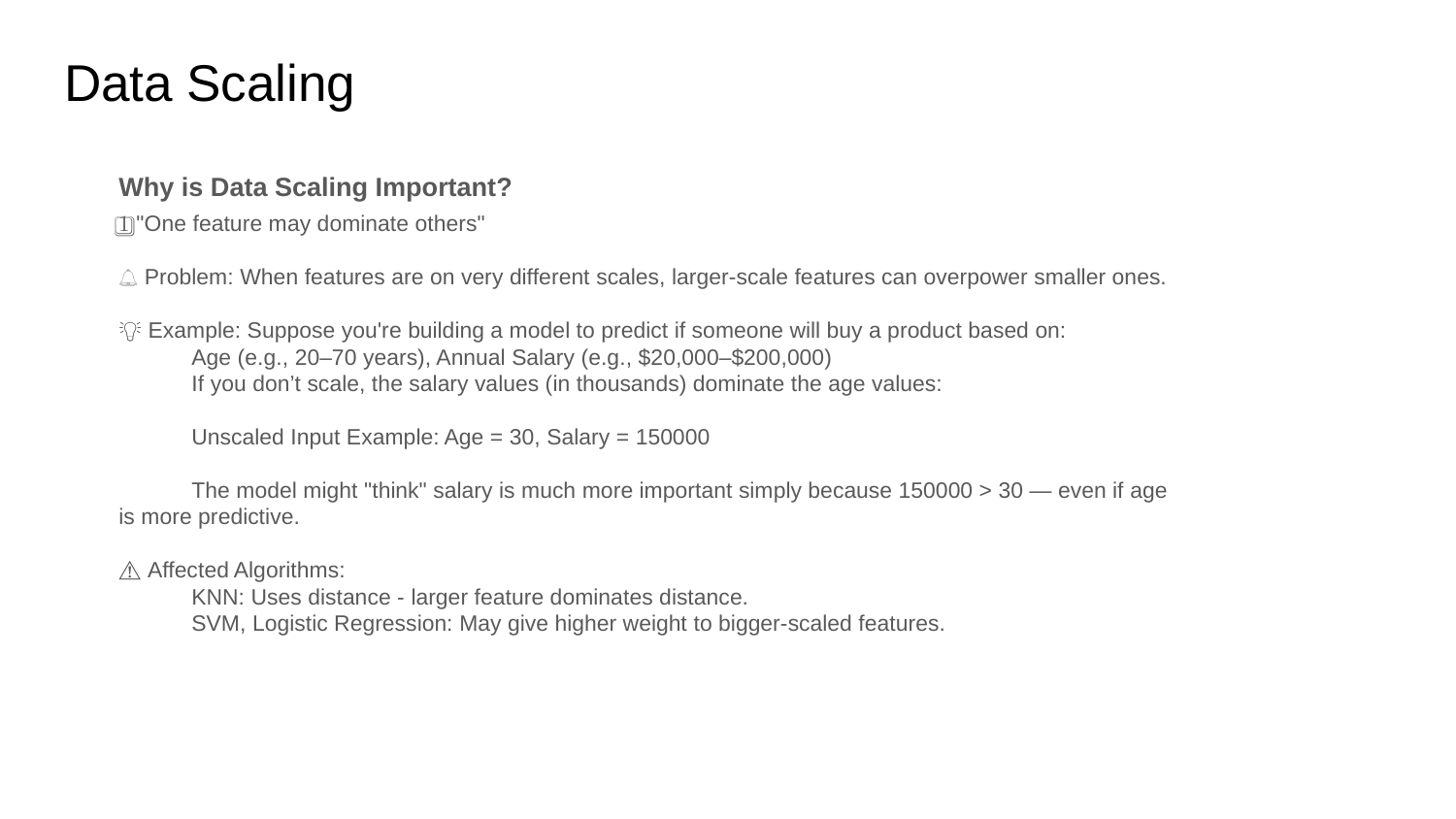

# Data Scaling
Why is Data Scaling Important?
1️⃣ "One feature may dominate others"

🔔 Problem: When features are on very different scales, larger-scale features can overpower smaller ones.

💡 Example: Suppose you're building a model to predict if someone will buy a product based on:
Age (e.g., 20–70 years), Annual Salary (e.g., $20,000–$200,000)
If you don’t scale, the salary values (in thousands) dominate the age values:

Unscaled Input Example: Age = 30, Salary = 150000

The model might "think" salary is much more important simply because 150000 > 30 — even if age is more predictive.

⚠️ Affected Algorithms:
KNN: Uses distance - larger feature dominates distance.
SVM, Logistic Regression: May give higher weight to bigger-scaled features.